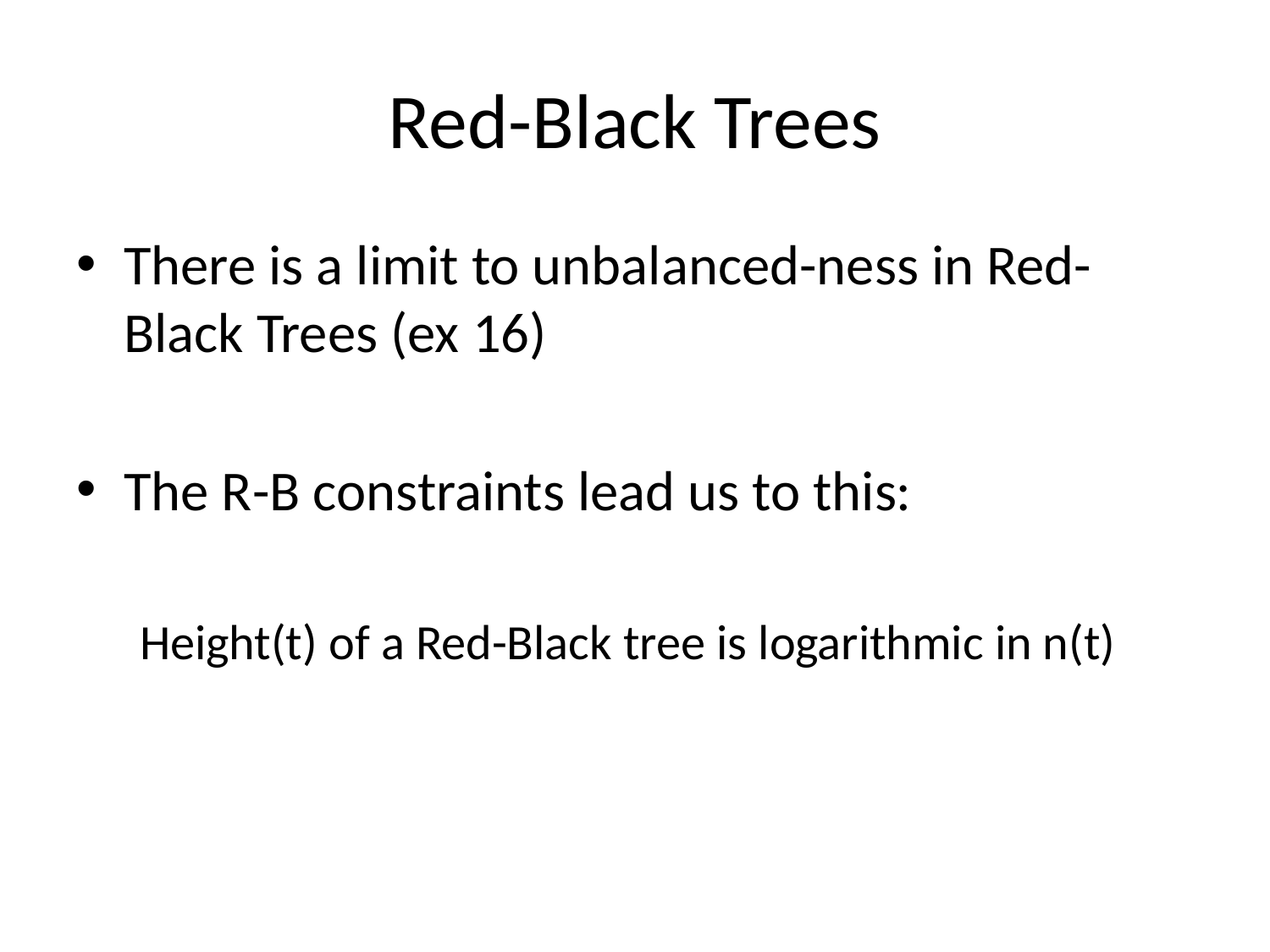

# Red-Black Trees
There is a limit to unbalanced-ness in Red-Black Trees (ex 16)

The R-B constraints lead us to this:

Height(t) of a Red-Black tree is logarithmic in n(t)